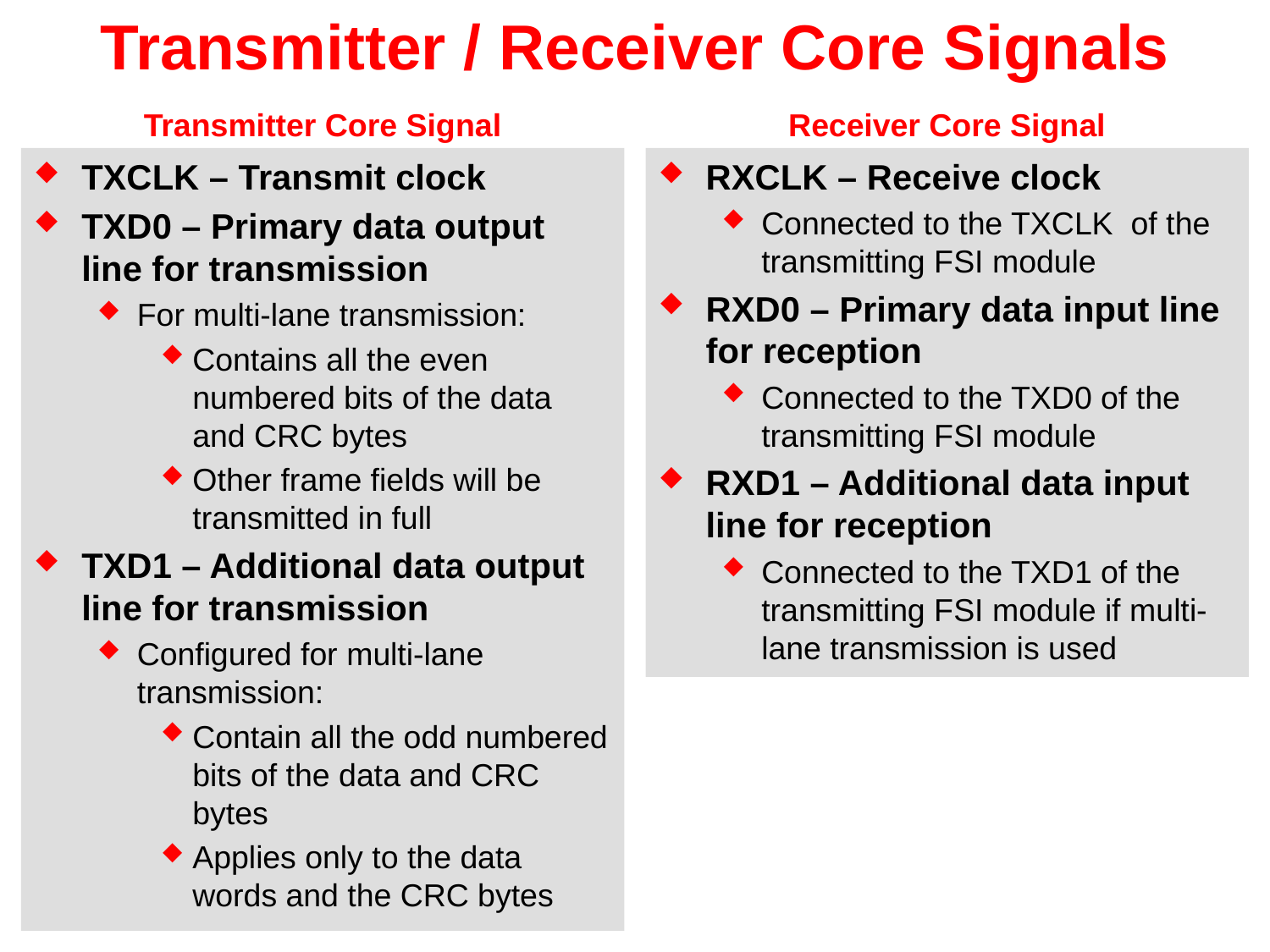

# Transmitter / Receiver Core Signals
Transmitter Core Signal
Receiver Core Signal
TXCLK – Transmit clock
TXD0 – Primary data output line for transmission
For multi-lane transmission:
Contains all the even numbered bits of the data and CRC bytes
Other frame fields will be transmitted in full
TXD1 – Additional data output line for transmission
Configured for multi-lane transmission:
Contain all the odd numbered bits of the data and CRC bytes
Applies only to the data words and the CRC bytes
RXCLK – Receive clock
Connected to the TXCLK  of the transmitting FSI module
RXD0 – Primary data input line for reception
Connected to the TXD0 of the transmitting FSI module
RXD1 – Additional data input line for reception
Connected to the TXD1 of the transmitting FSI module if multi-lane transmission is used